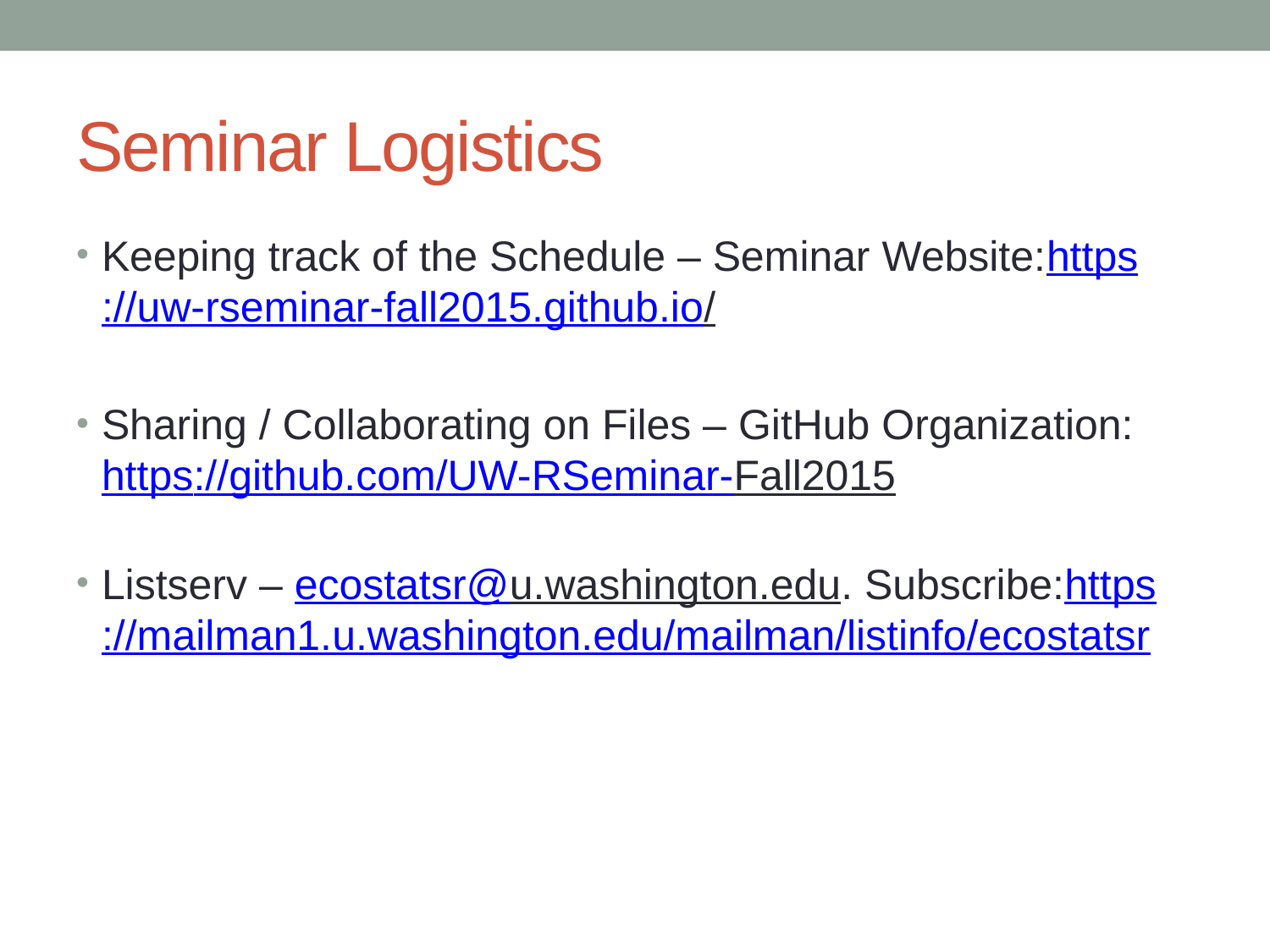

# Seminar Logistics
Keeping track of the Schedule – Seminar Website:https://uw-rseminar-fall2015.github.io/

Sharing / Collaborating on Files – GitHub Organization: https://github.com/UW-RSeminar-Fall2015

Listserv – ecostatsr@u.washington.edu. Subscribe:https://mailman1.u.washington.edu/mailman/listinfo/ecostatsr